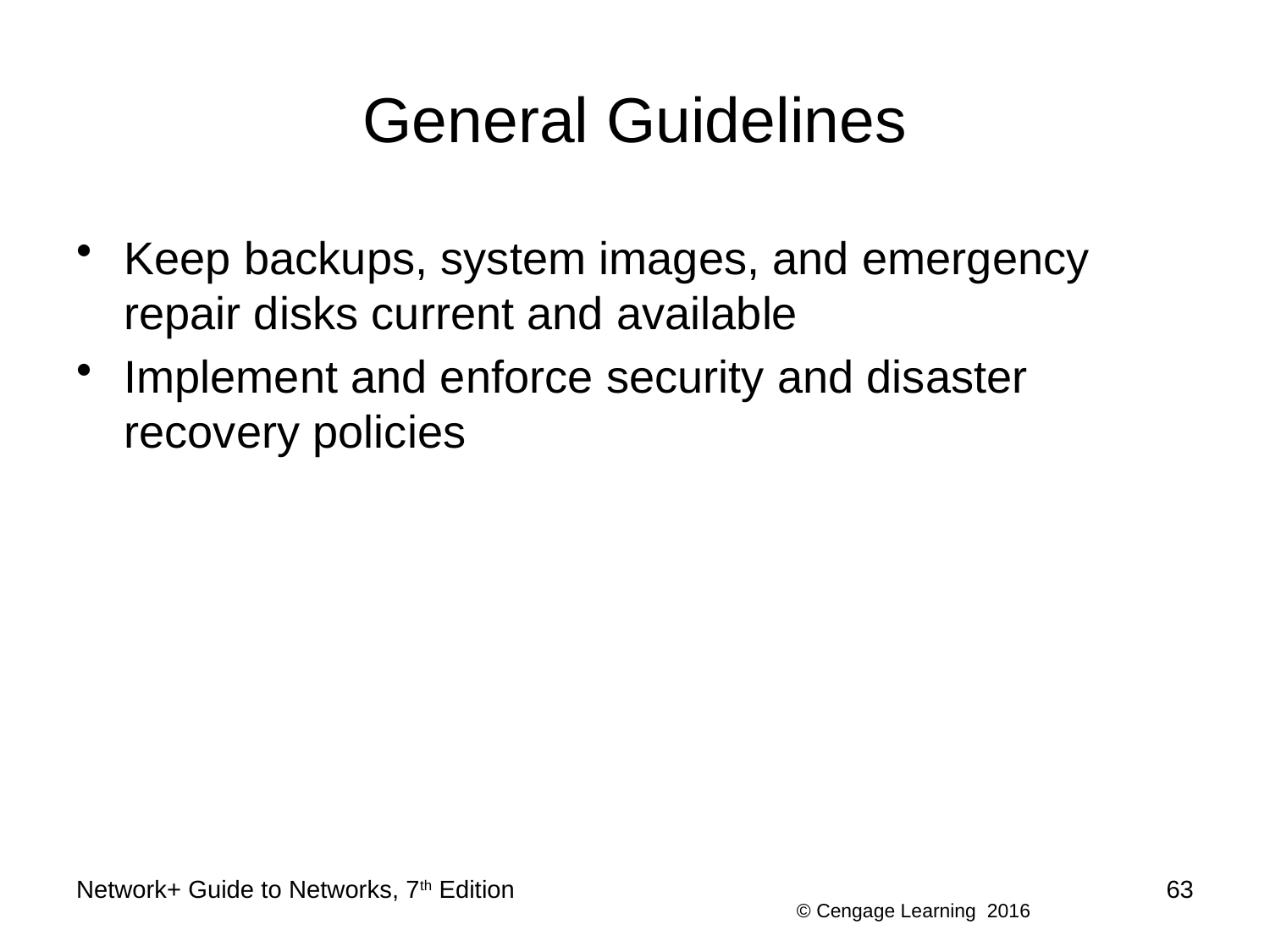

# General Guidelines
Keep backups, system images, and emergency repair disks current and available
Implement and enforce security and disaster recovery policies

Network+ Guide to Networks, 7th Edition
63